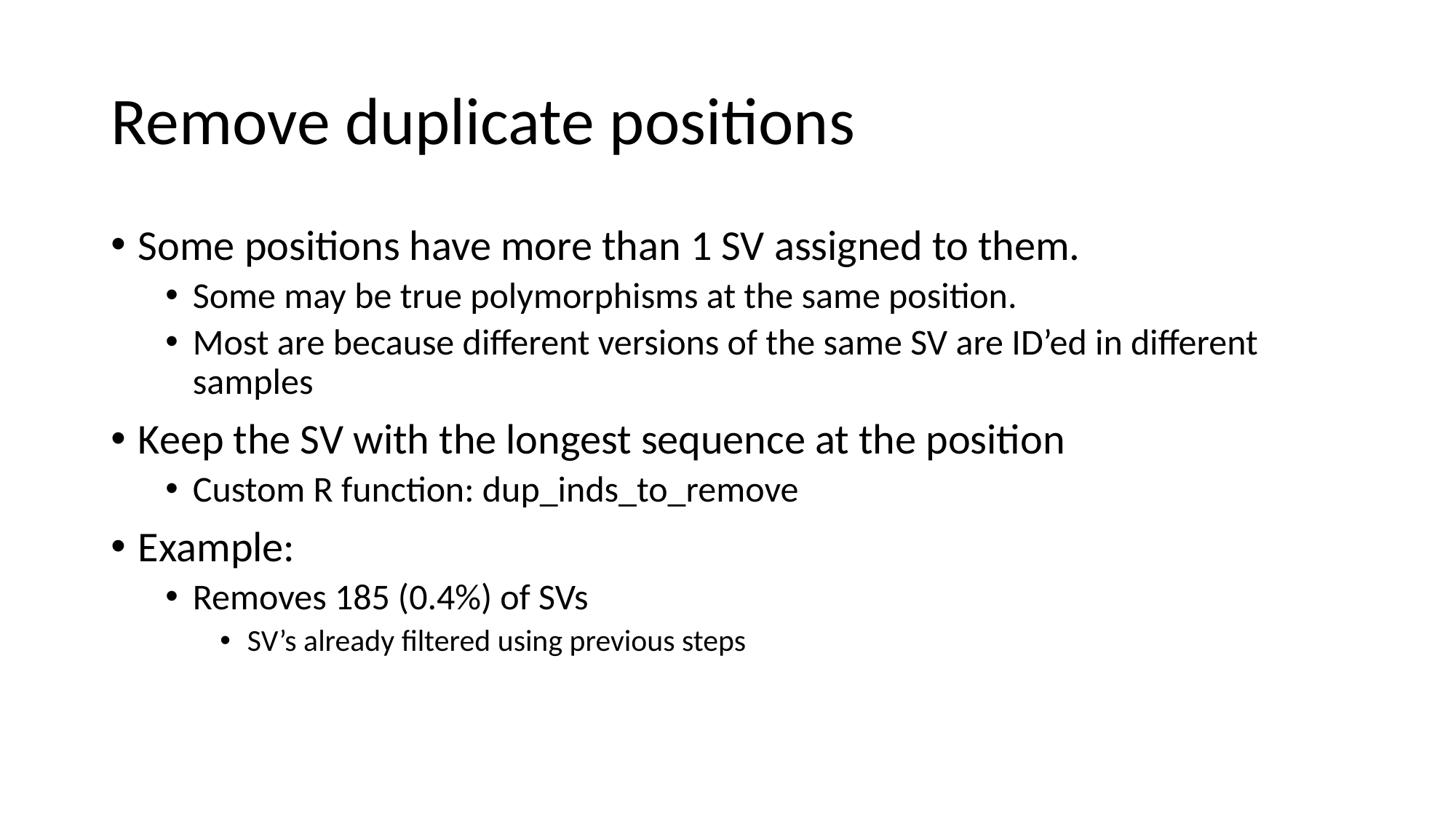

# Remove duplicate positions
Some positions have more than 1 SV assigned to them.
Some may be true polymorphisms at the same position.
Most are because different versions of the same SV are ID’ed in different samples
Keep the SV with the longest sequence at the position
Custom R function: dup_inds_to_remove
Example:
Removes 185 (0.4%) of SVs
SV’s already filtered using previous steps